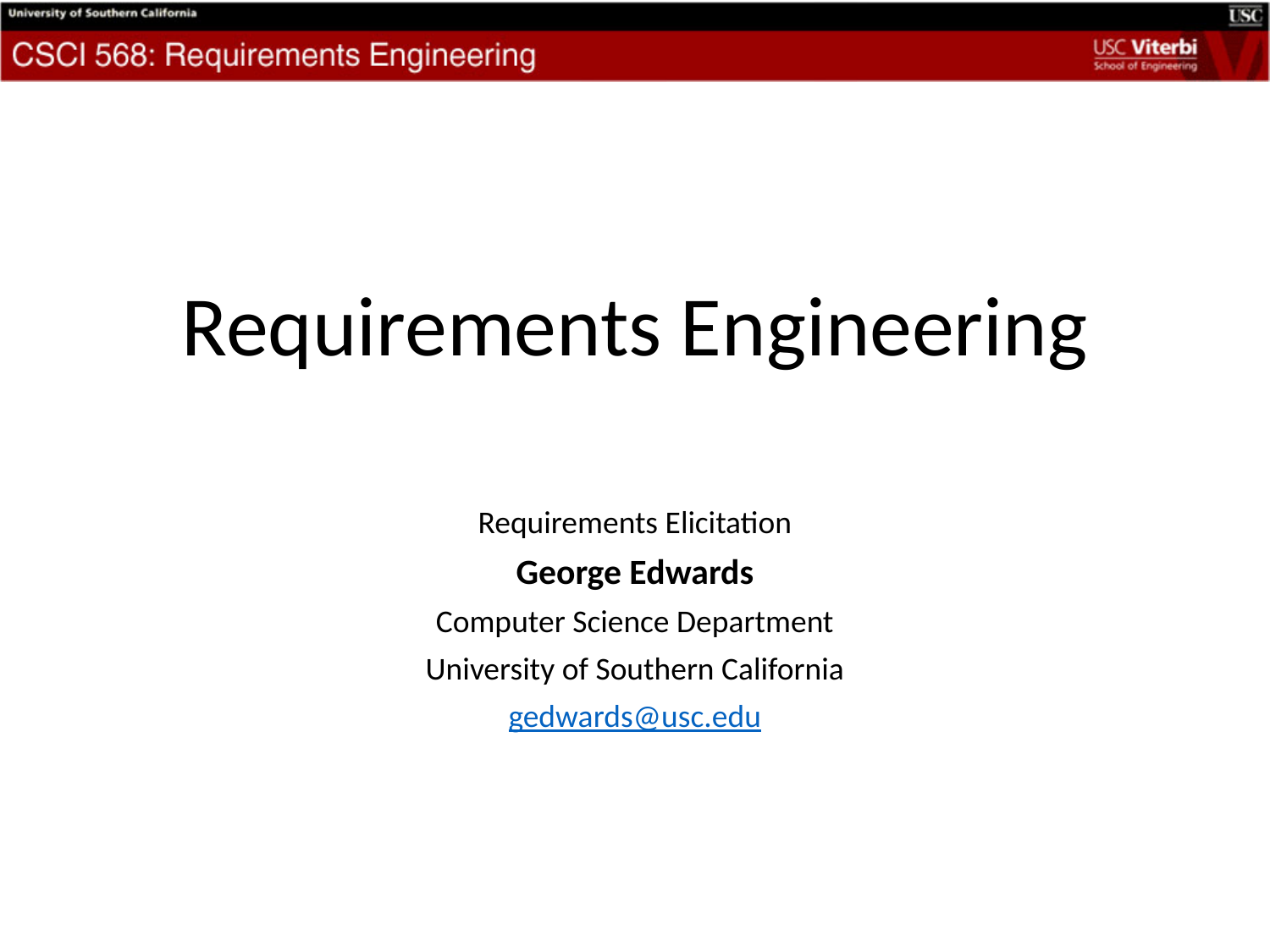

# Requirements Engineering
Requirements Elicitation
George Edwards
Computer Science Department
University of Southern California
gedwards@usc.edu